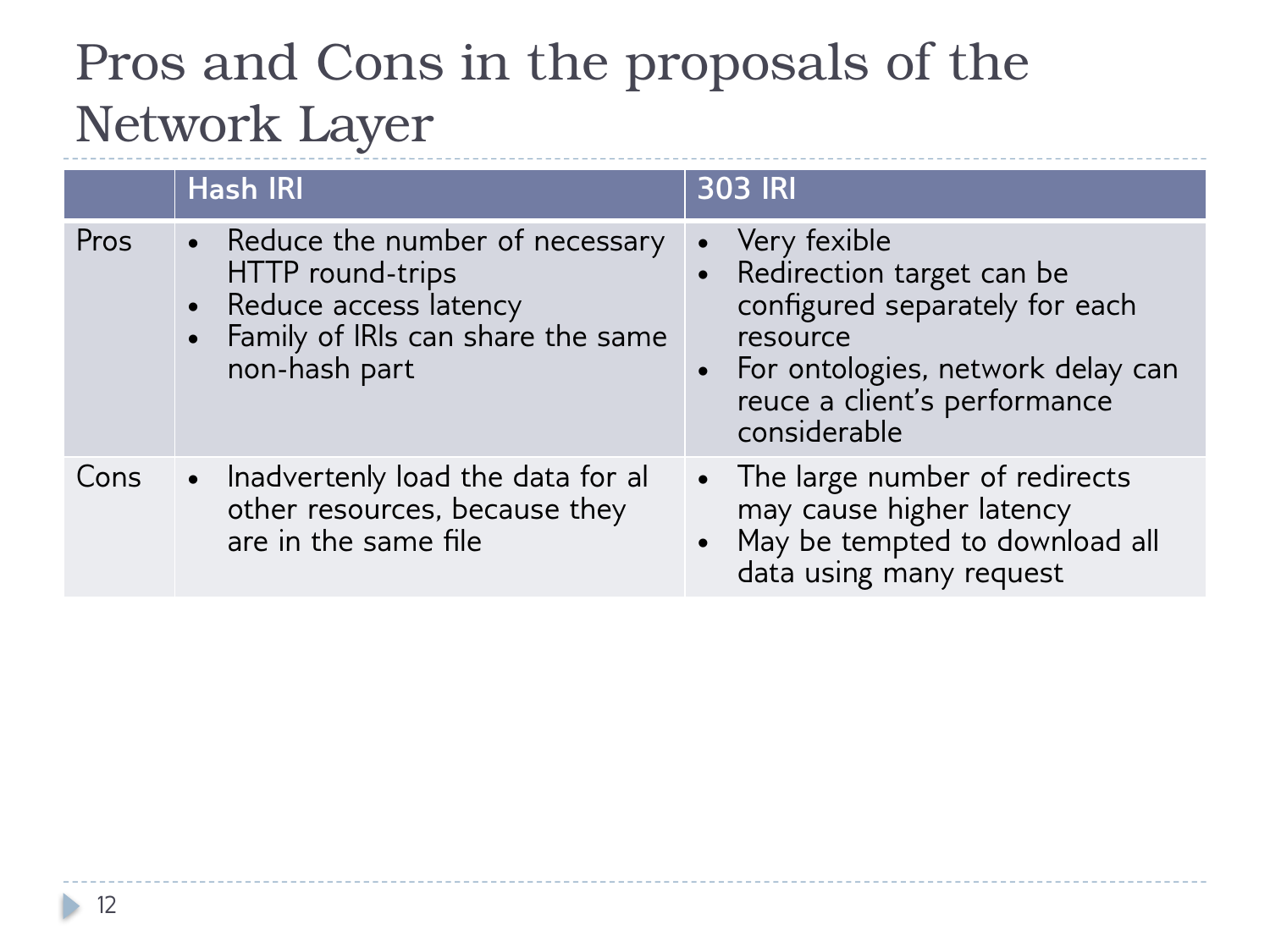

# Pros and Cons in the proposals of the Network Layer
|  | Hash IRI | 303 IRI |
| --- | --- | --- |
| Pros | Reduce the number of necessary HTTP round-trips Reduce access latency Family of IRIs can share the same non-hash part | Very fexible Redirection target can be configured separately for each resource For ontologies, network delay can reuce a client’s performance considerable |
| Cons | Inadvertenly load the data for al other resources, because they are in the same file | The large number of redirects may cause higher latency May be tempted to download all data using many request |
12